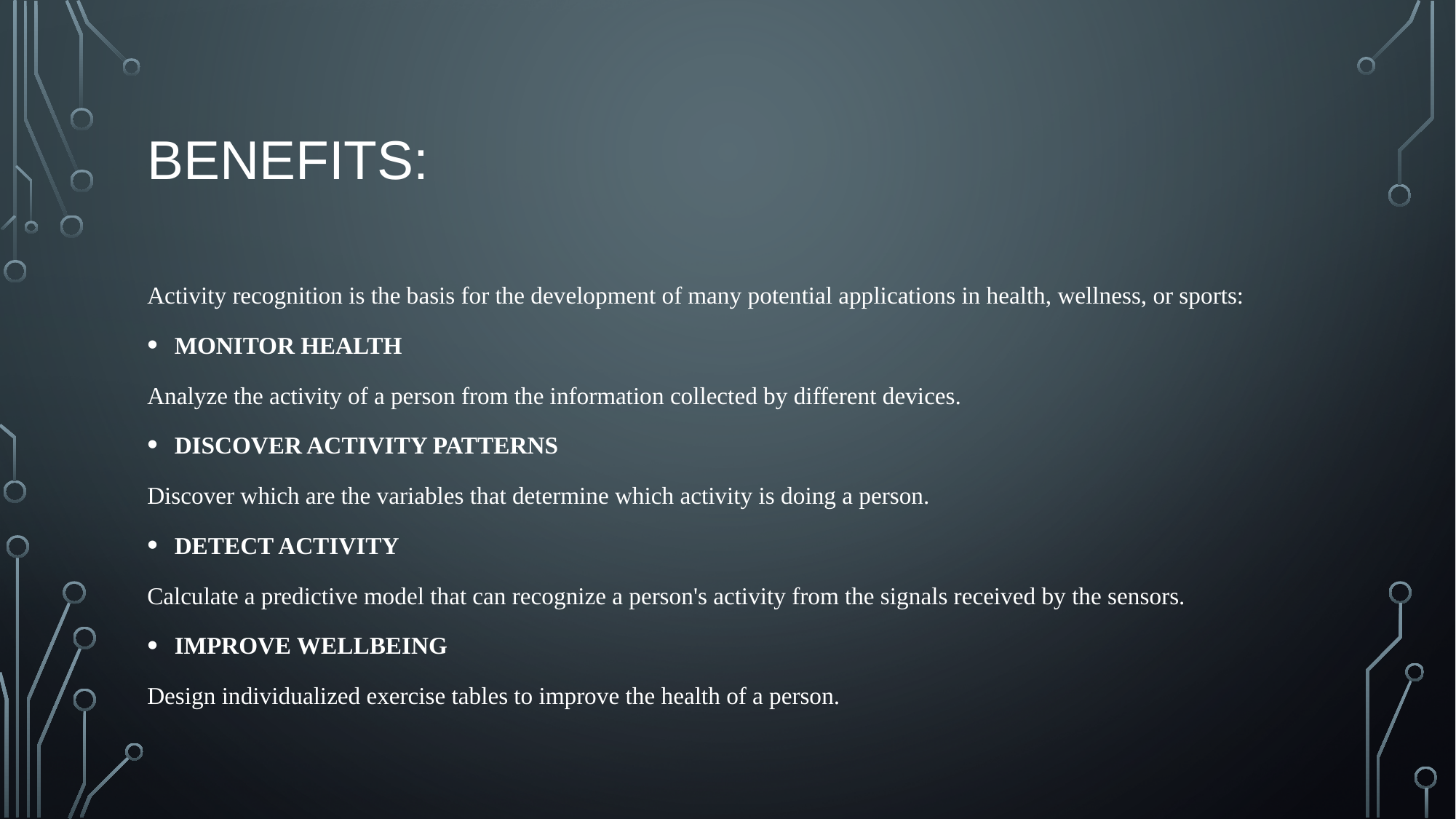

# BENEFITS:
Activity recognition is the basis for the development of many potential applications in health, wellness, or sports:
MONITOR HEALTH
Analyze the activity of a person from the information collected by different devices.
DISCOVER ACTIVITY PATTERNS
Discover which are the variables that determine which activity is doing a person.
DETECT ACTIVITY
Calculate a predictive model that can recognize a person's activity from the signals received by the sensors.
IMPROVE WELLBEING
Design individualized exercise tables to improve the health of a person.